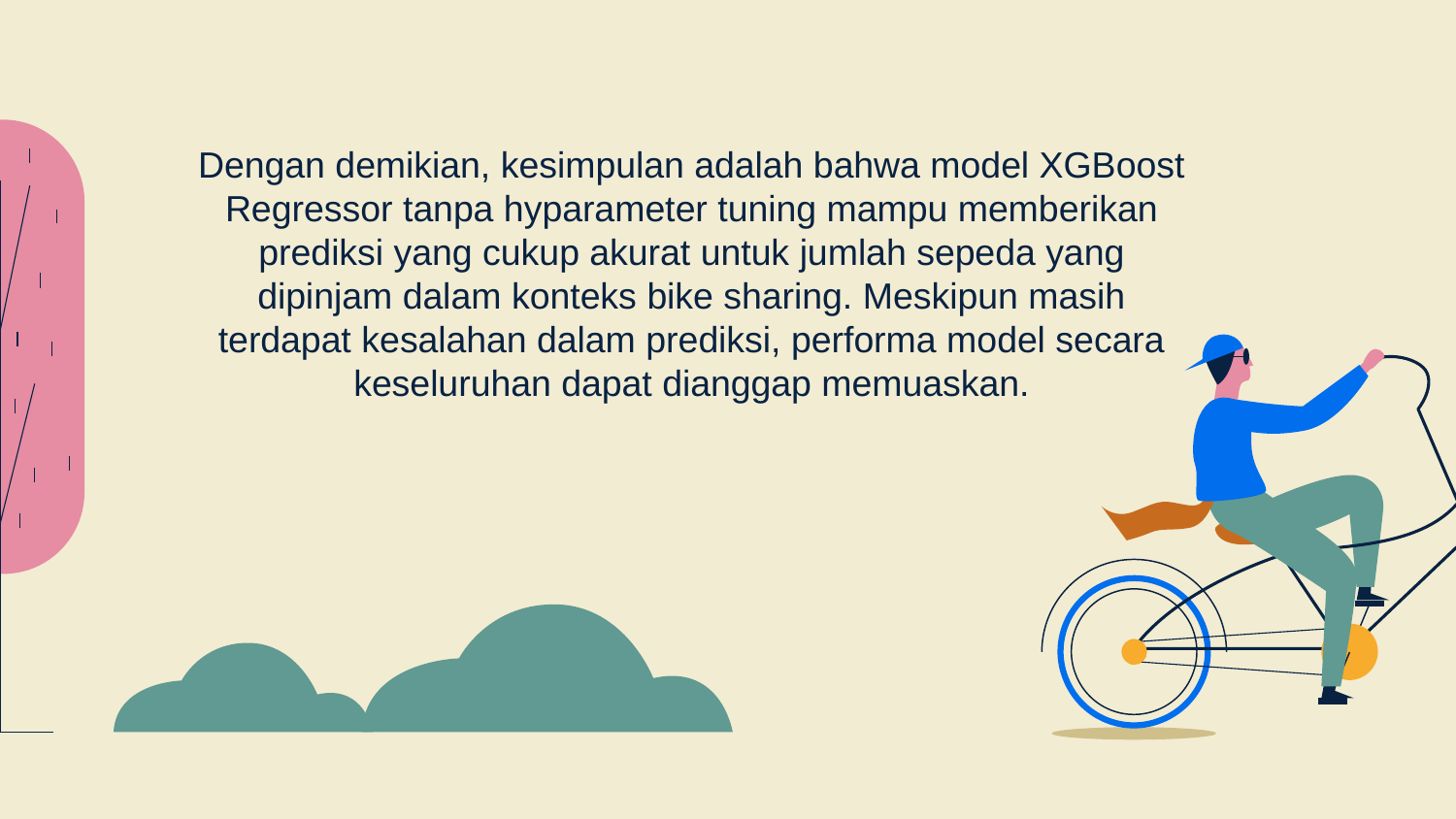

# Dengan demikian, kesimpulan adalah bahwa model XGBoost Regressor tanpa hyparameter tuning mampu memberikan prediksi yang cukup akurat untuk jumlah sepeda yang dipinjam dalam konteks bike sharing. Meskipun masih terdapat kesalahan dalam prediksi, performa model secara keseluruhan dapat dianggap memuaskan.